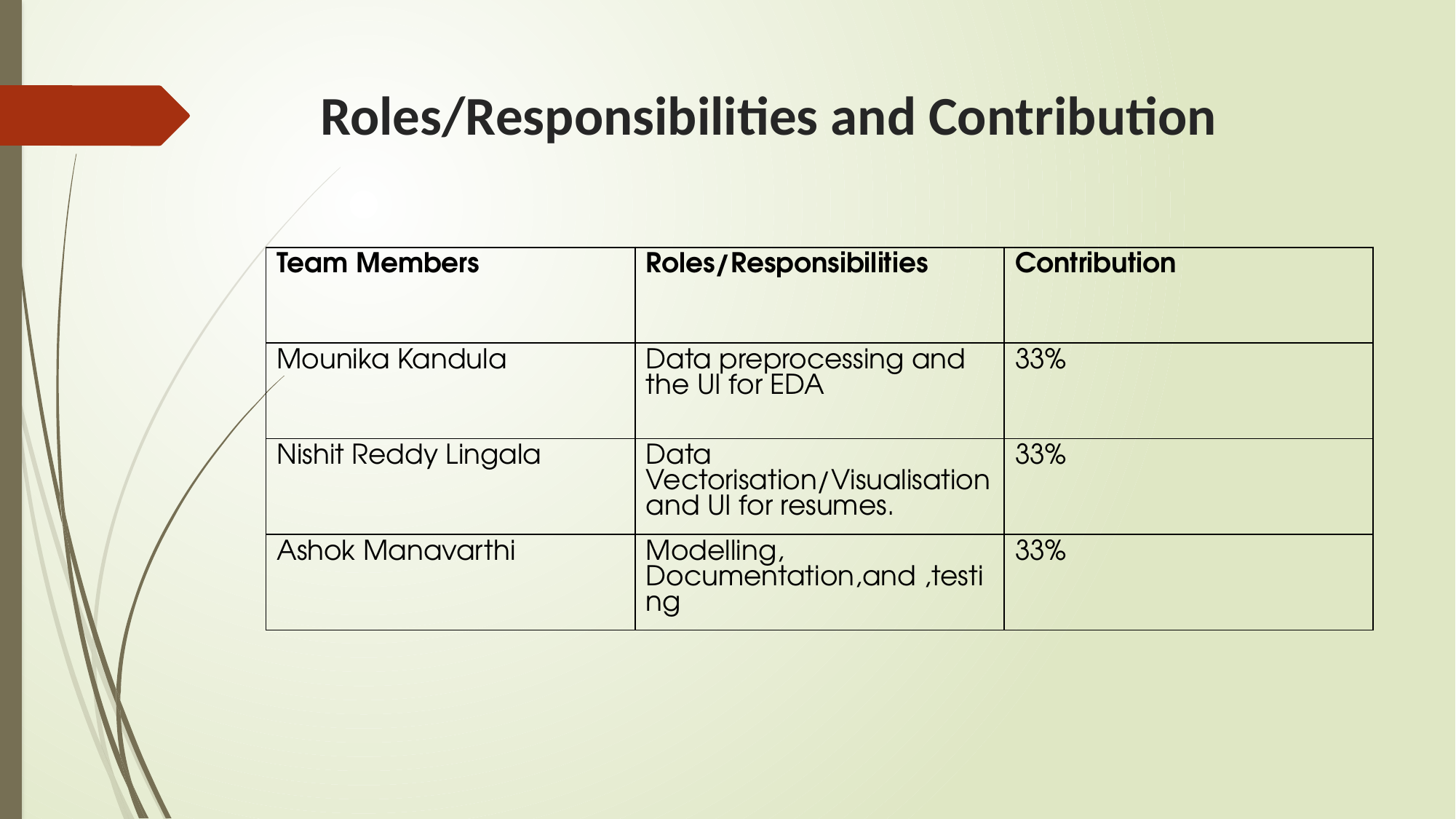

# Roles/Responsibilities and Contribution
| Team Members | Roles/Responsibilities | Contribution |
| --- | --- | --- |
| Mounika Kandula | Data preprocessing and the UI for EDA | 33% |
| Nishit Reddy Lingala | Data Vectorisation/Visualisation and UI for resumes. | 33% |
| Ashok Manavarthi | Modelling, Documentation,and ,testing | 33% |